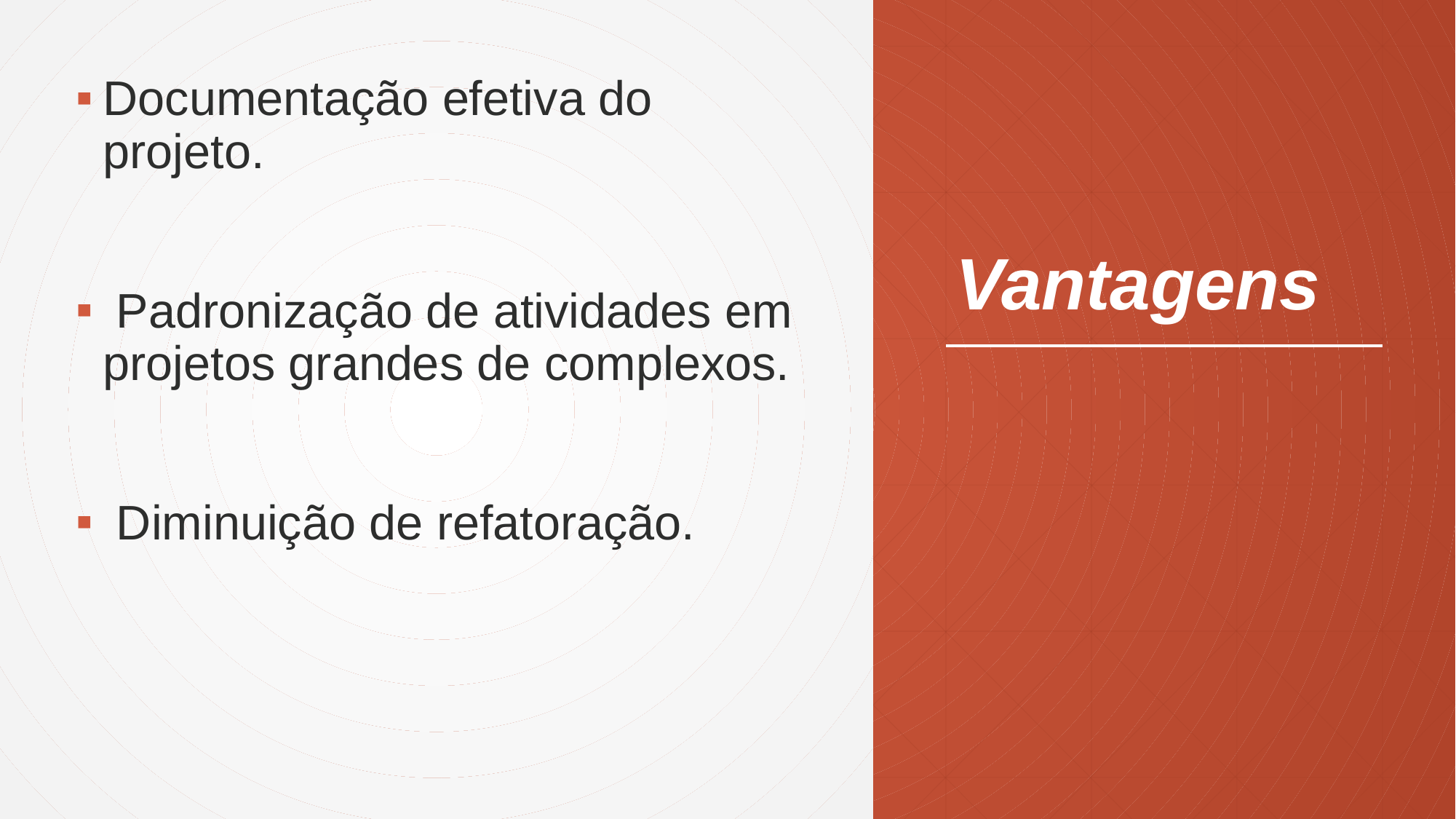

Documentação efetiva do projeto.

 Padronização de atividades em projetos grandes de complexos.

 Diminuição de refatoração.

# Vantagens